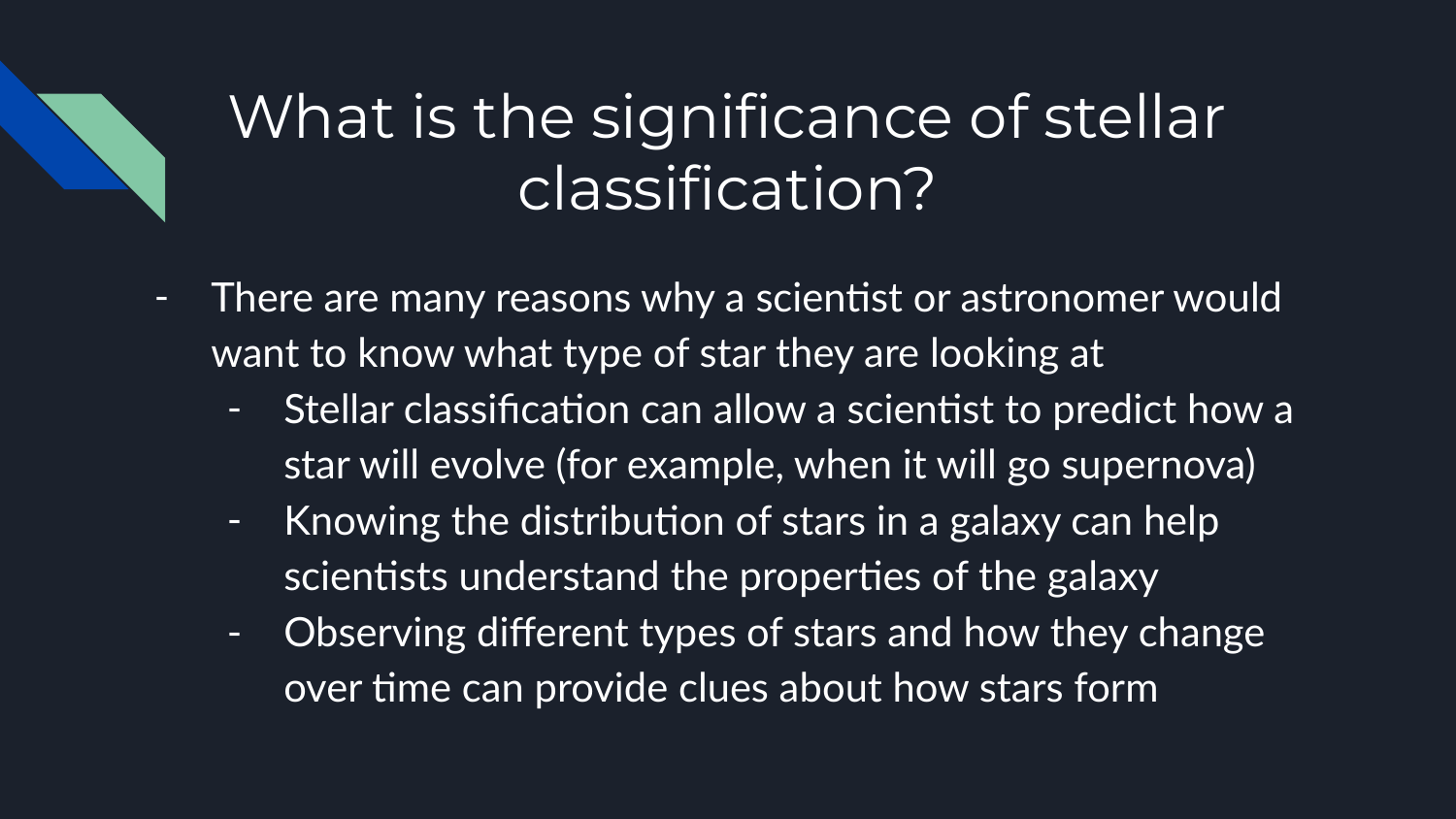

# What is the significance of stellar classification?
There are many reasons why a scientist or astronomer would want to know what type of star they are looking at
Stellar classification can allow a scientist to predict how a star will evolve (for example, when it will go supernova)
Knowing the distribution of stars in a galaxy can help scientists understand the properties of the galaxy
Observing different types of stars and how they change over time can provide clues about how stars form